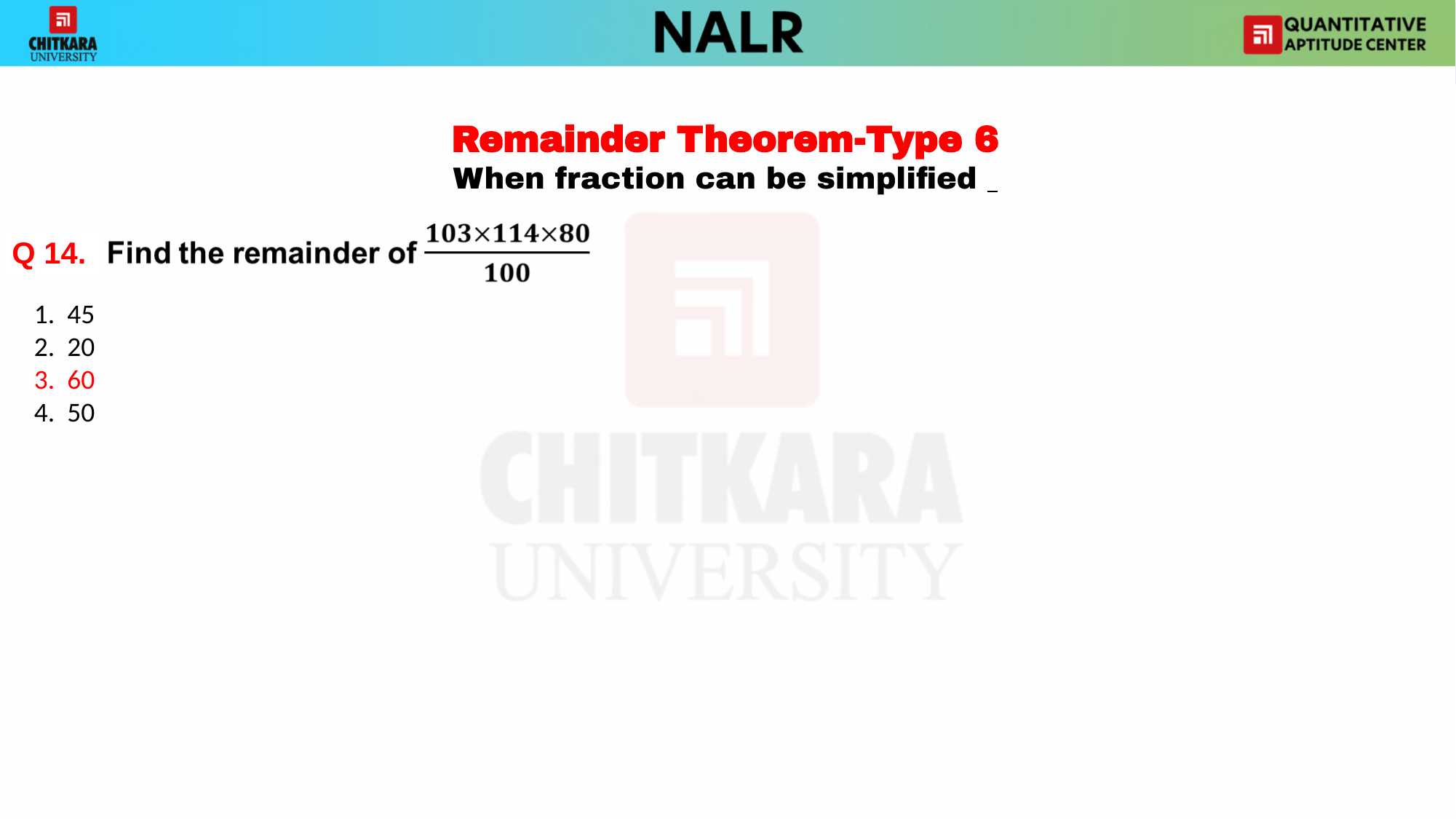

Remainder Theorem-Type 6
When fraction can be simplified

Q 14.
1.  45
2.  20
3.  60
4.  50